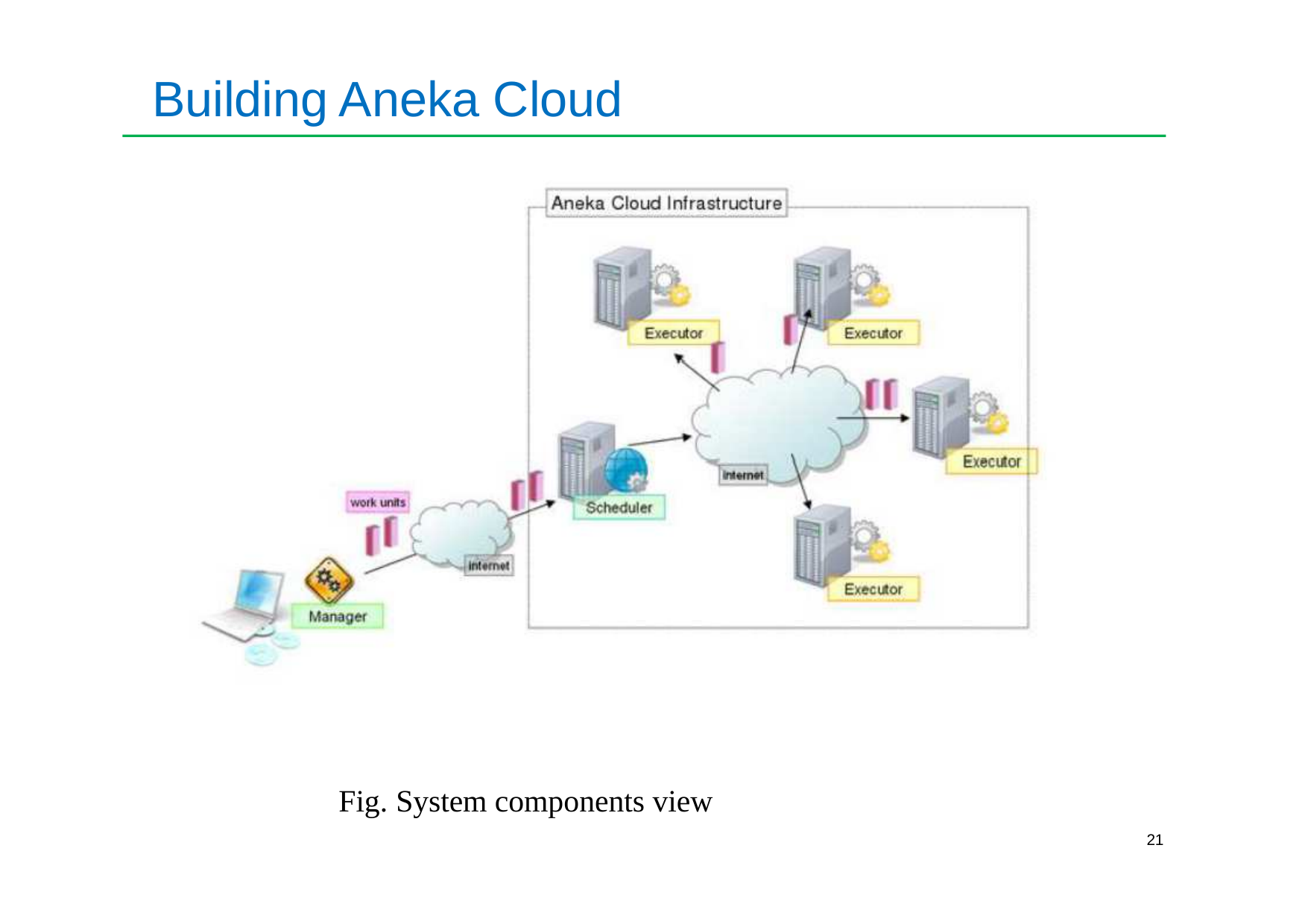

# Building Aneka Cloud

Fig. System components view
21